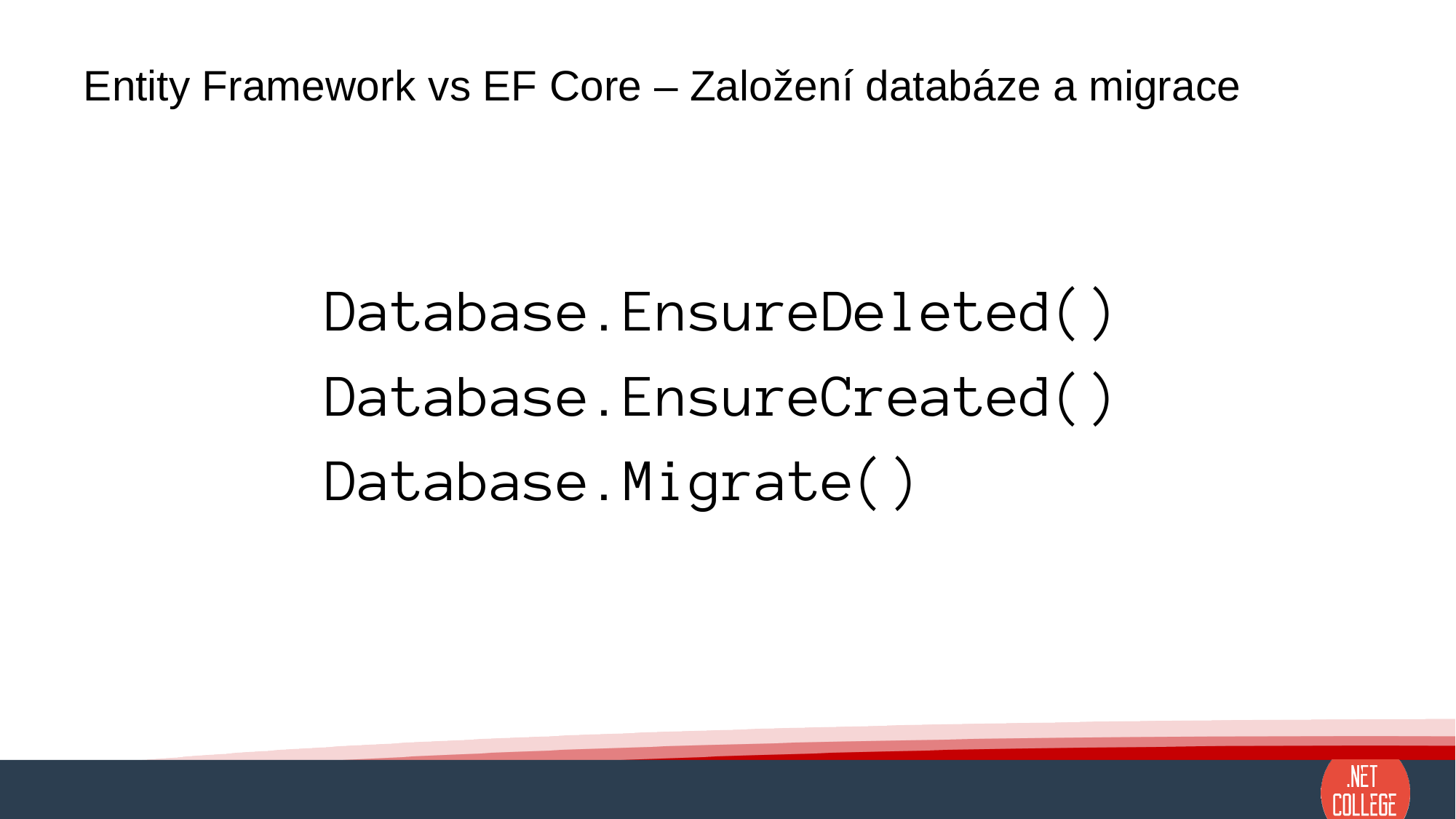

# Entity Framework vs EF Core – Založení databáze a migrace
Database.EnsureDeleted()
Database.EnsureCreated()
Database.Migrate()